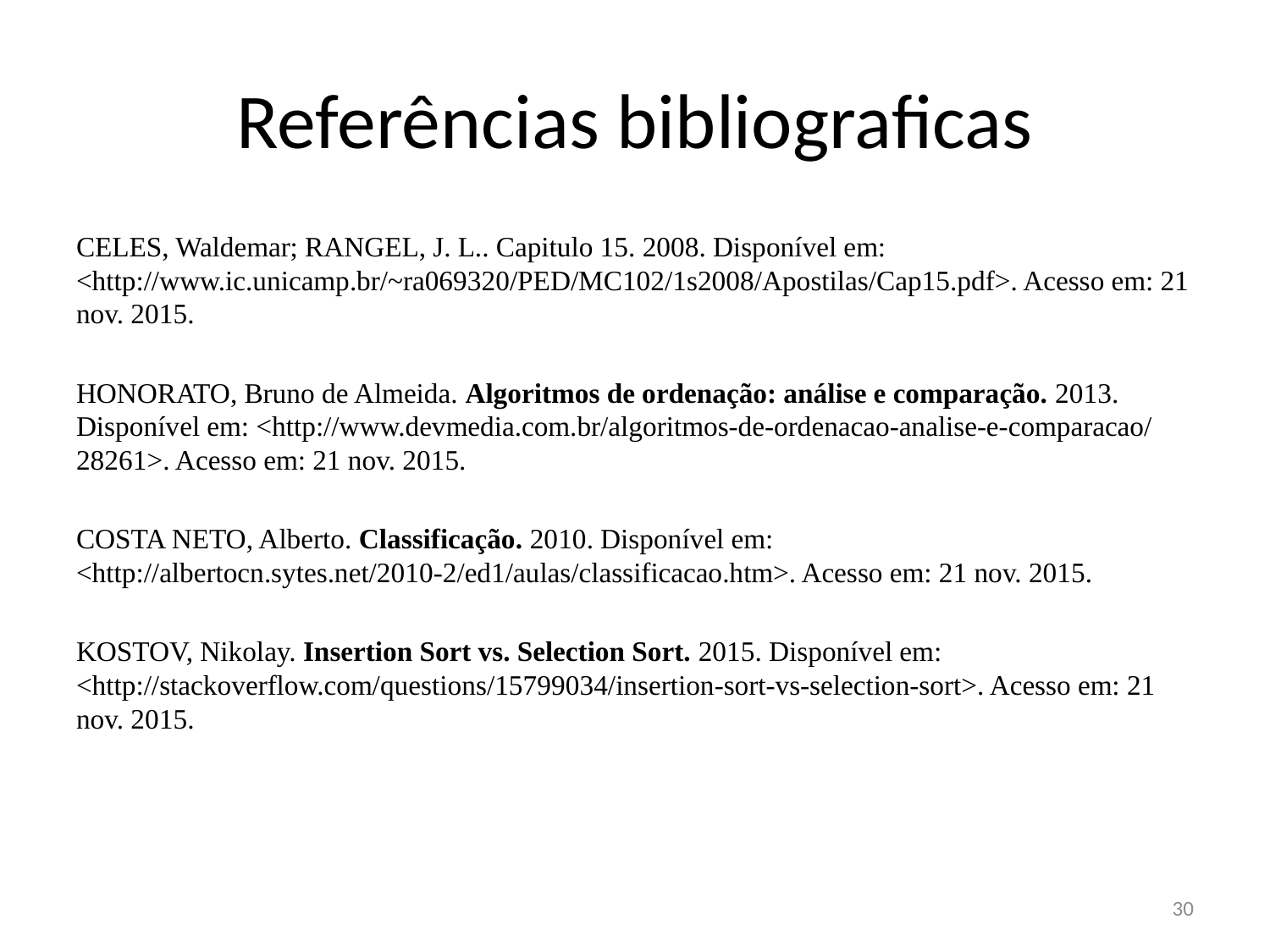

# Referências bibliograficas
CELES, Waldemar; RANGEL, J. L.. Capitulo 15. 2008. Disponível em: <http://www.ic.unicamp.br/~ra069320/PED/MC102/1s2008/Apostilas/Cap15.pdf>. Acesso em: 21 nov. 2015.

HONORATO, Bruno de Almeida. Algoritmos de ordenação: análise e comparação. 2013. Disponível em: <http://www.devmedia.com.br/algoritmos-de-ordenacao-analise-e-comparacao/28261>. Acesso em: 21 nov. 2015.

COSTA NETO, Alberto. Classificação. 2010. Disponível em: <http://albertocn.sytes.net/2010-2/ed1/aulas/classificacao.htm>. Acesso em: 21 nov. 2015.

KOSTOV, Nikolay. Insertion Sort vs. Selection Sort. 2015. Disponível em: <http://stackoverflow.com/questions/15799034/insertion-sort-vs-selection-sort>. Acesso em: 21 nov. 2015.
30